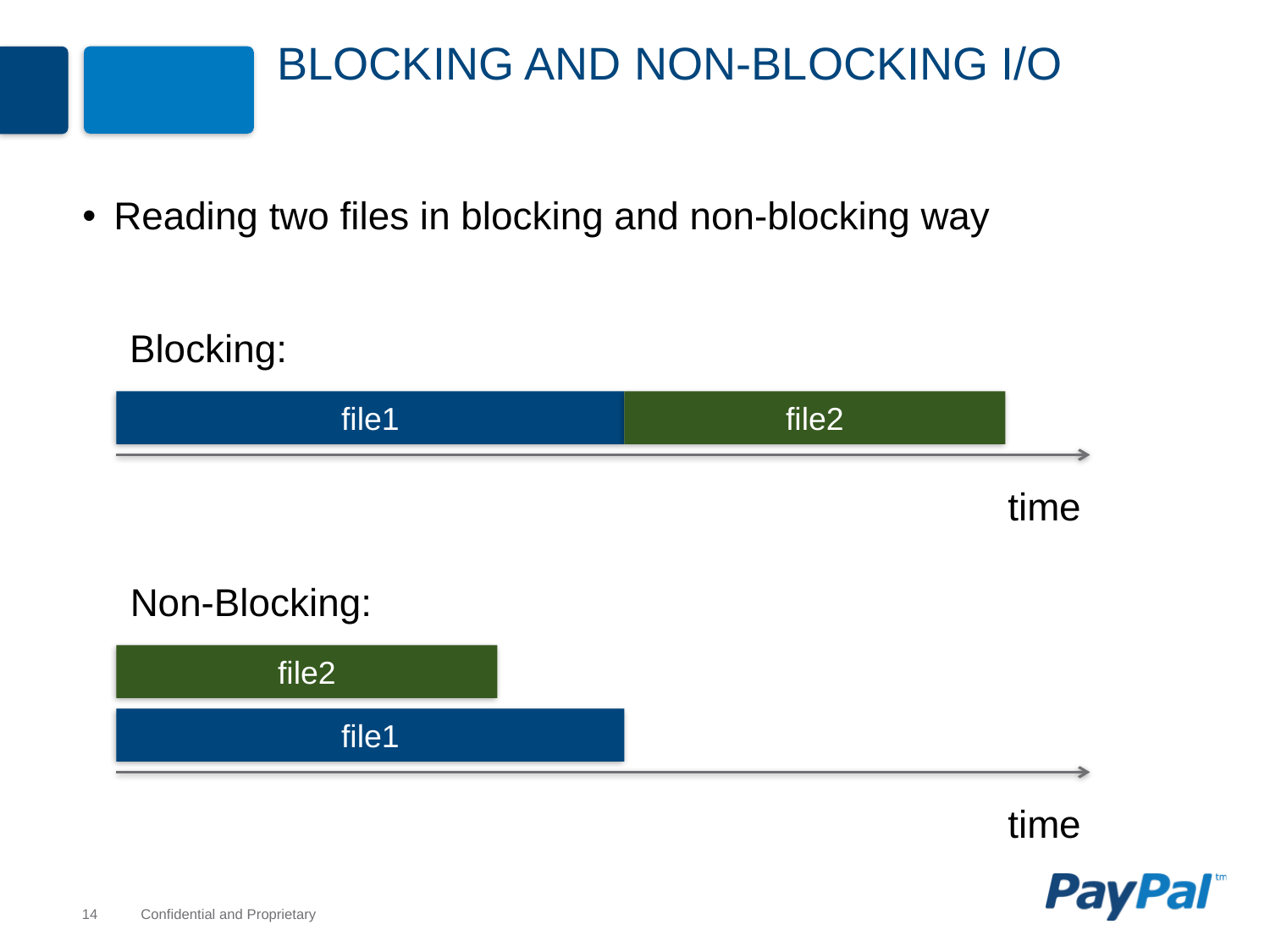

# Blocking and Non-Blocking I/O
Reading two files in blocking and non-blocking way
Blocking:
file1
file2
time
Non-Blocking:
file2
file1
time